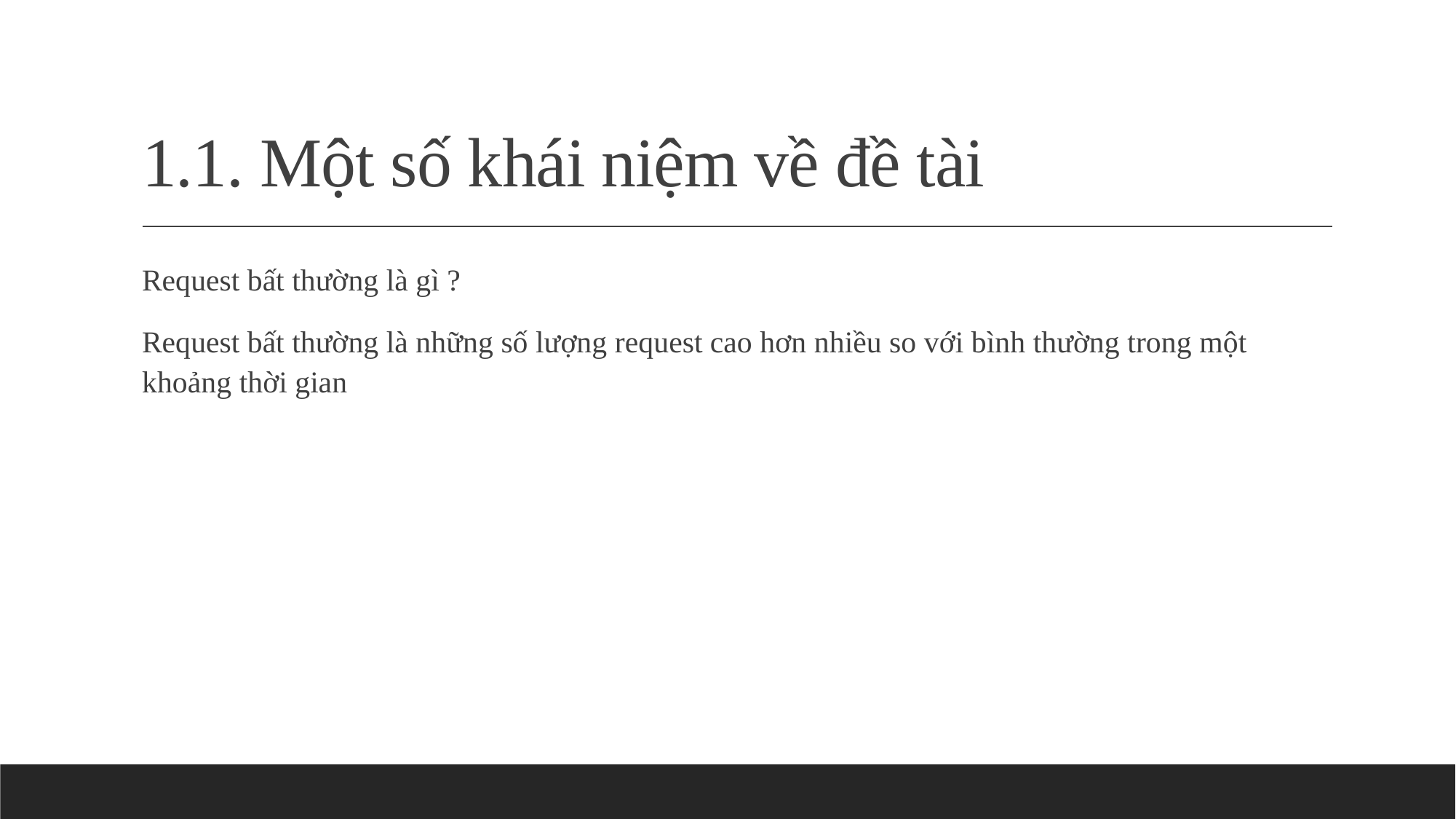

# 1.1. Một số khái niệm về đề tài
Request bất thường là gì ?
Request bất thường là những số lượng request cao hơn nhiều so với bình thường trong một khoảng thời gian